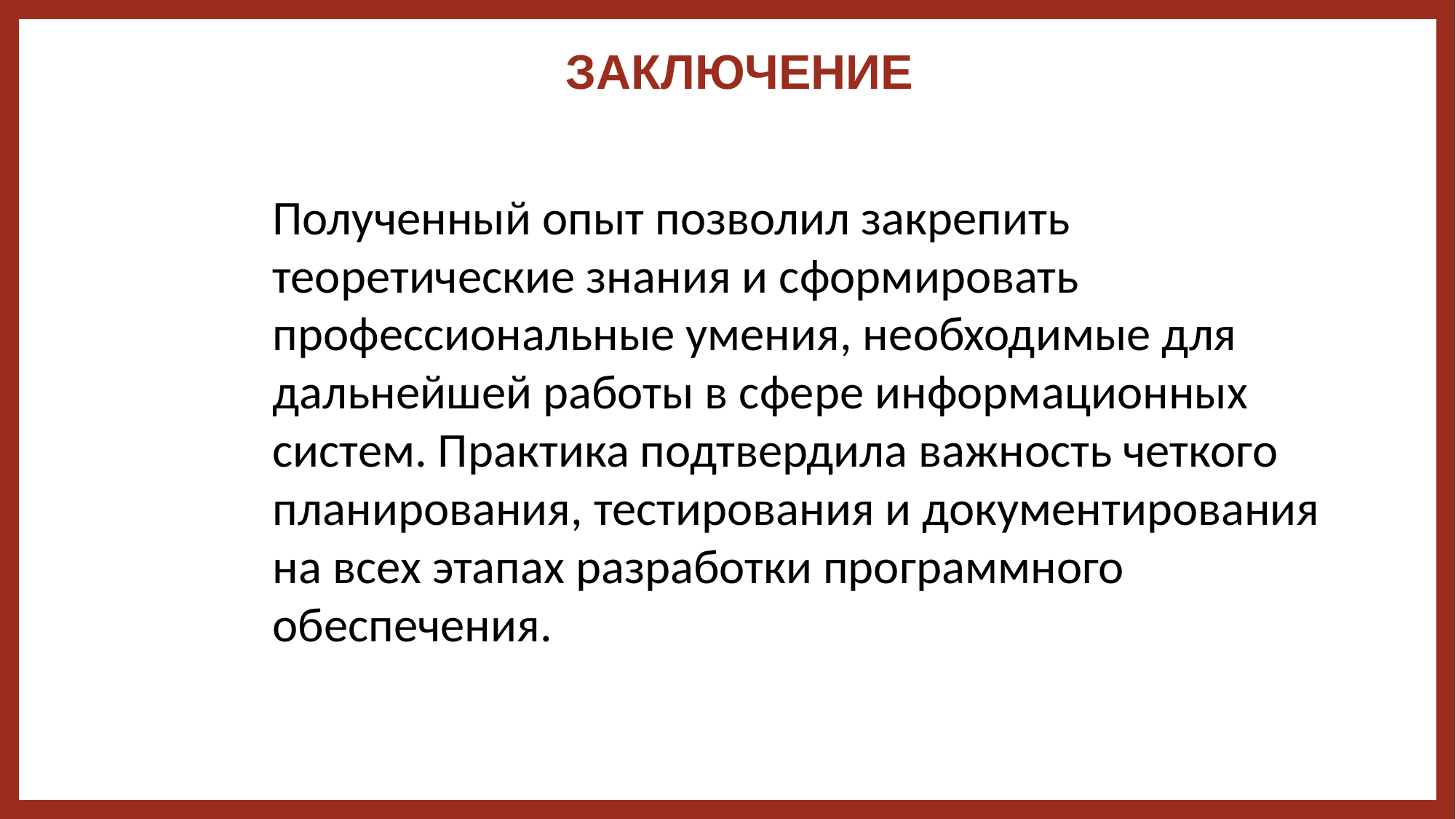

# ЗАКЛЮЧЕНИЕ
Полученный опыт позволил закрепить теоретические знания и сформировать профессиональные умения, необходимые для дальнейшей работы в сфере информационных систем. Практика подтвердила важность четкого планирования, тестирования и документирования на всех этапах разработки программного обеспечения.